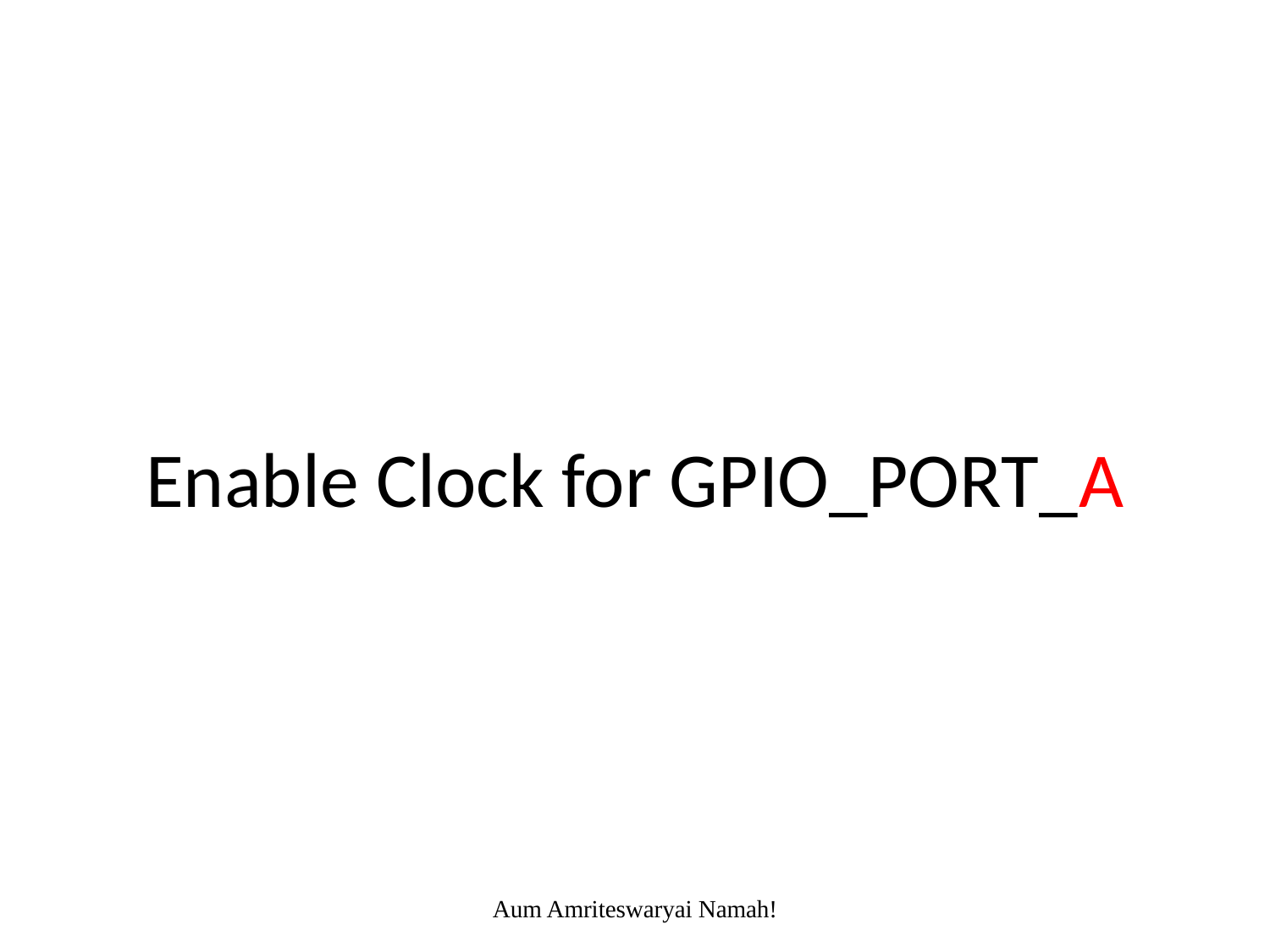

# Enable Clock for GPIO_PORT_A
Aum Amriteswaryai Namah!